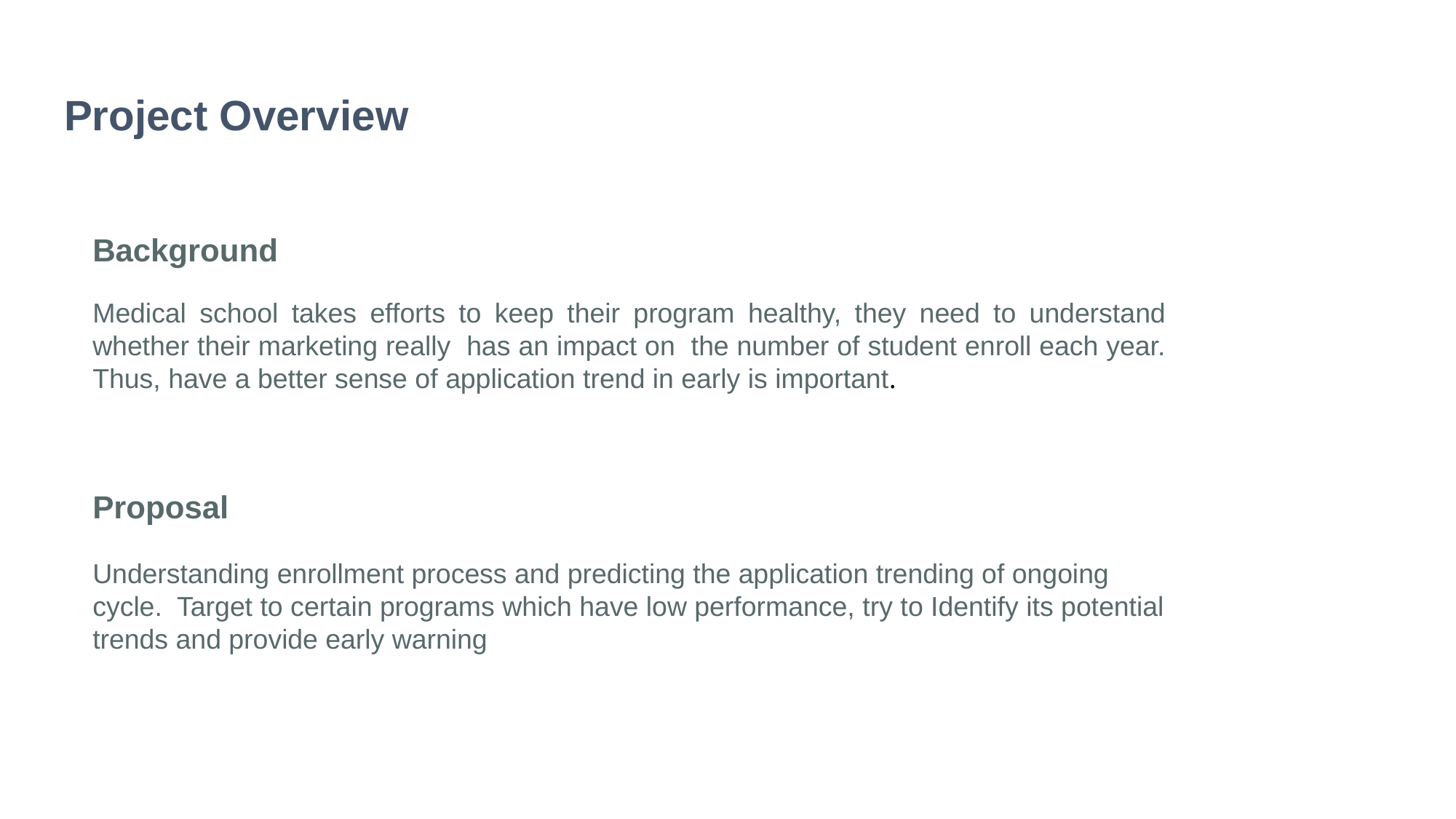

# Project Overview
Background

Medical school takes efforts to keep their program healthy, they need to understand whether their marketing really  has an impact on  the number of student enroll each year. Thus, have a better sense of application trend in early is important.

Proposal

Understanding enrollment process and predicting the application trending of ongoing cycle.  Target to certain programs which have low performance, try to Identify its potential trends and provide early warning